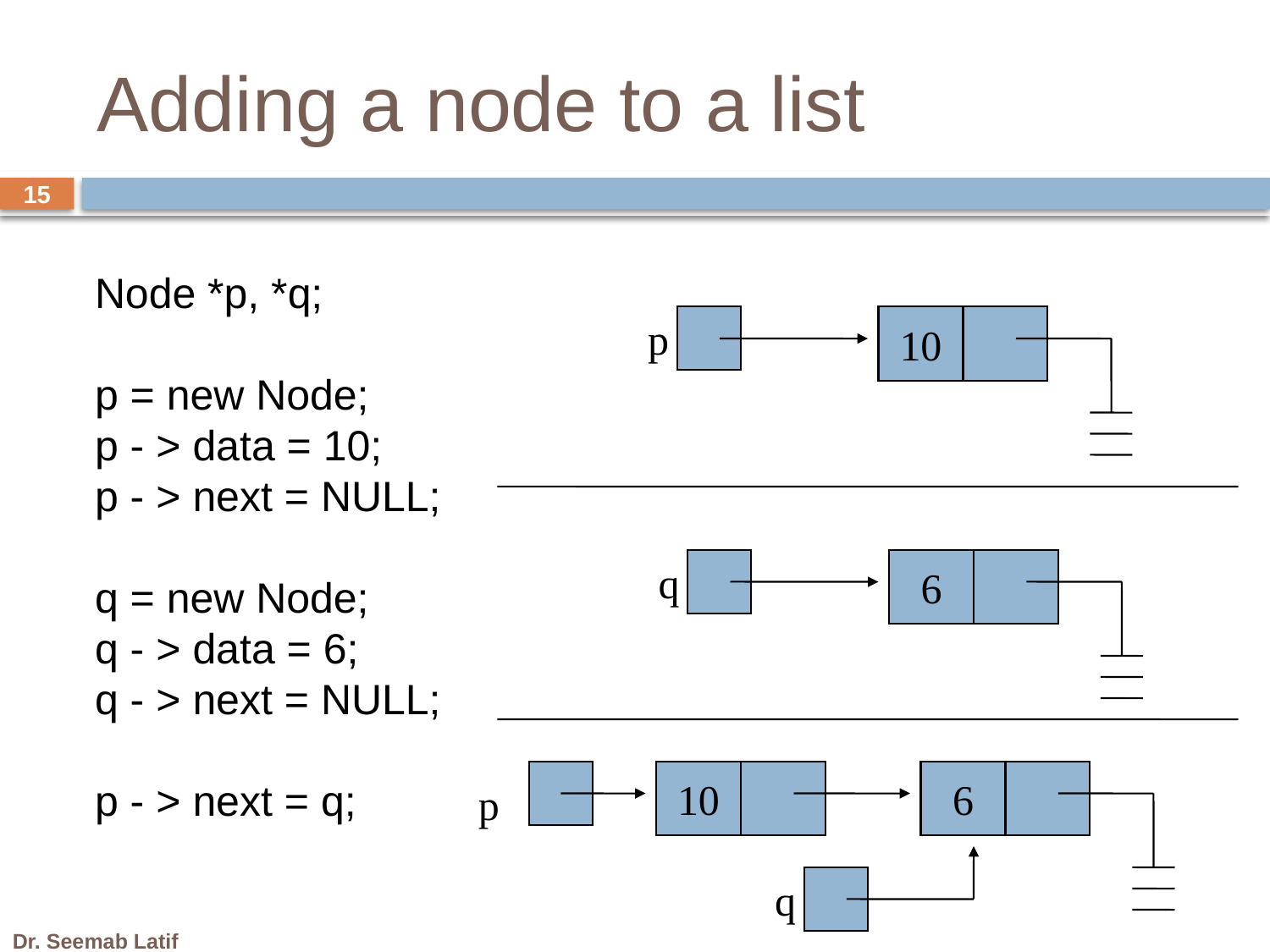

# Adding a node to a list
15
Node *p, *q;

p = new Node;
p - > data = 10;
p - > next = NULL;

q = new Node;
q - > data = 6;
q - > next = NULL;

p - > next = q;

p

10

q

6

10

6

p

q